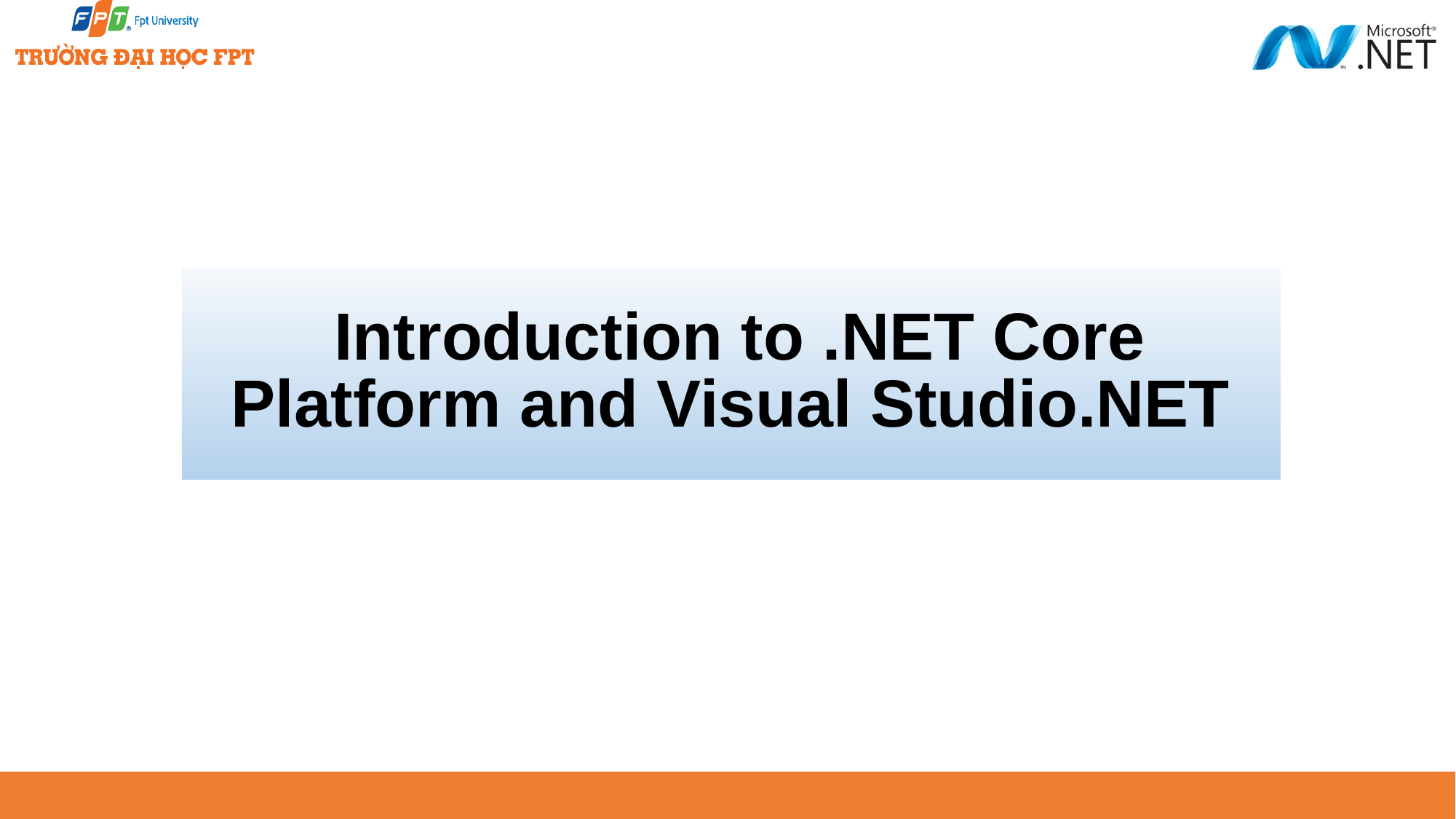

# Introduction to .NET Core Platform and Visual Studio.NET